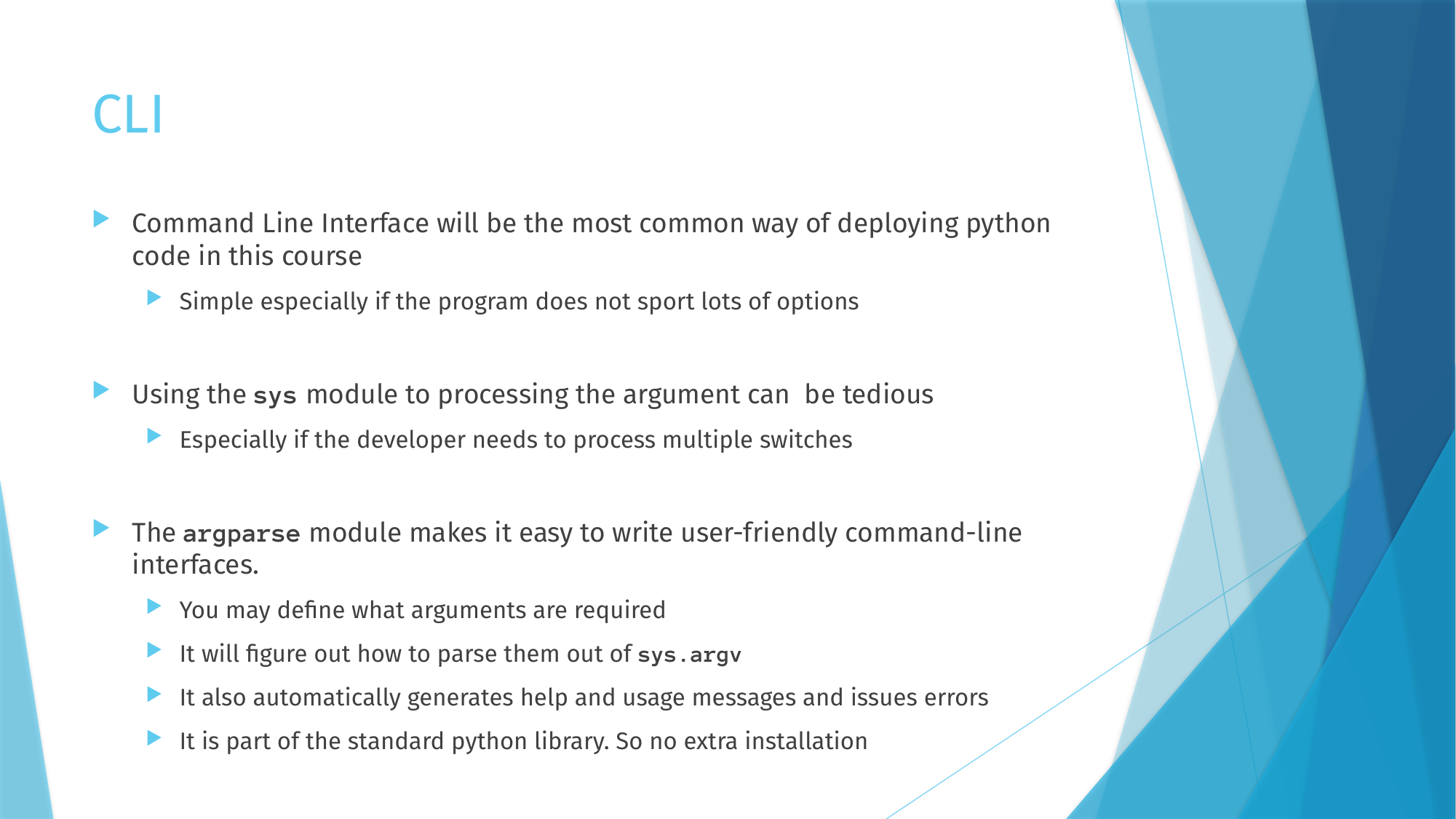

# CLI
Command Line Interface will be the most common way of deploying python code in this course
Simple especially if the program does not sport lots of options

Using the sys module to processing the argument can  be tedious
Especially if the developer needs to process multiple switches

The argparse module makes it easy to write user-friendly command-line interfaces.
You may define what arguments are required
It will figure out how to parse them out of sys.argv
It also automatically generates help and usage messages and issues errors
It is part of the standard python library. So no extra installation